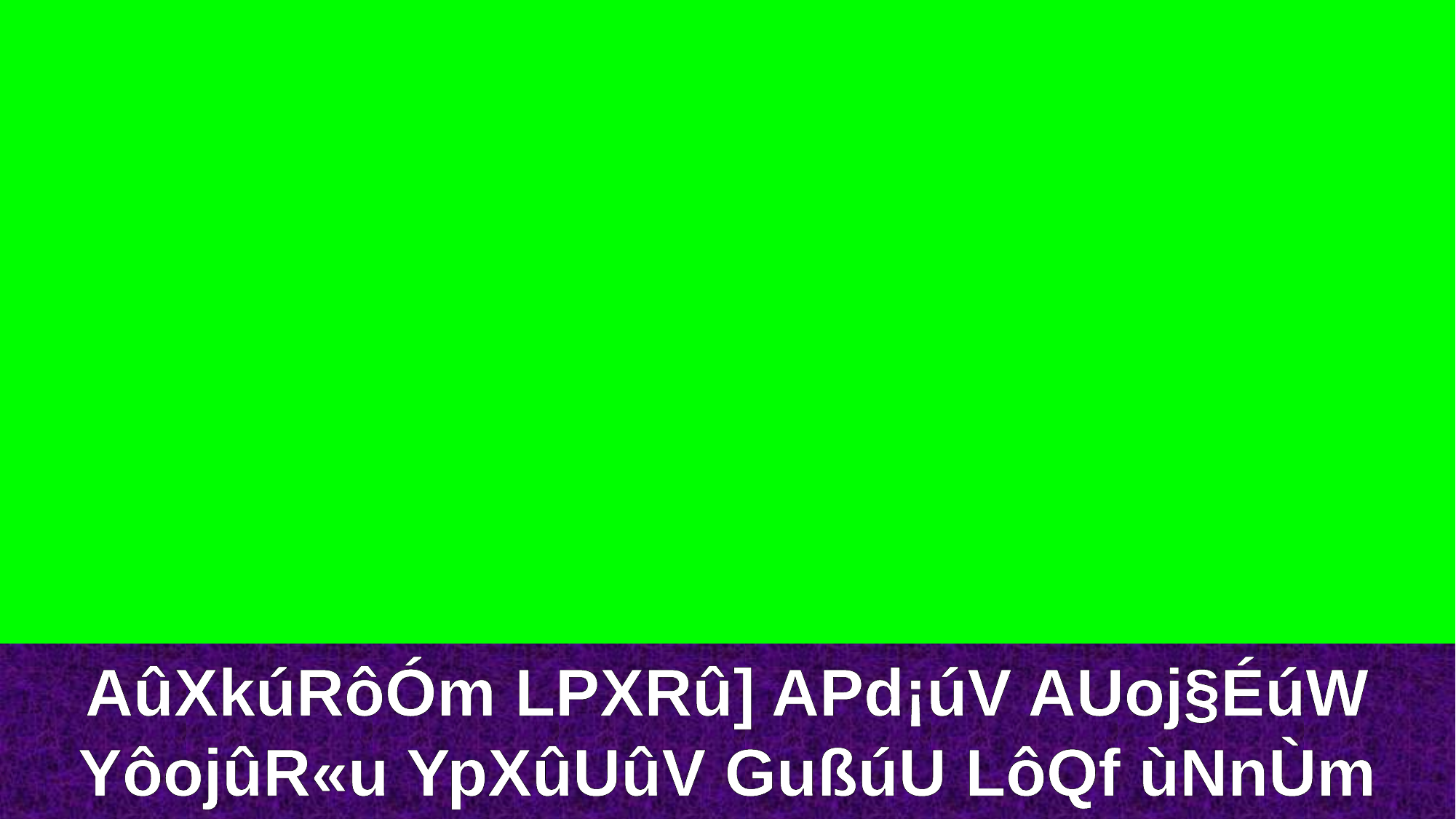

AûXkúRôÓm LPXRû] APd¡úV AUoj§ÉúW
YôojûR«u YpXûUûV GußúU LôQf ùNnÙm